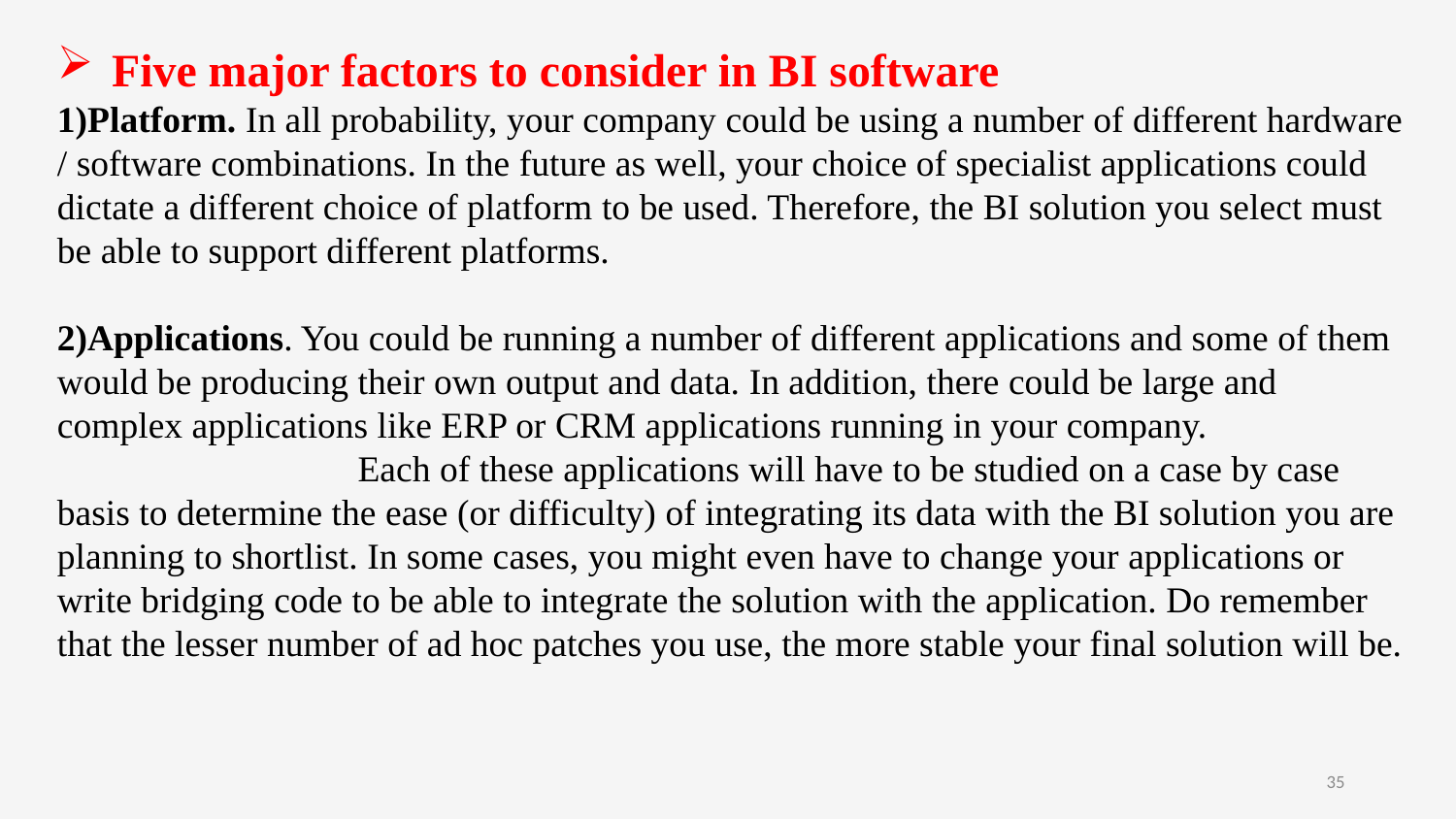

Five major factors to consider in BI software
1)Platform. In all probability, your company could be using a number of different hardware / software combinations. In the future as well, your choice of specialist applications could dictate a different choice of platform to be used. Therefore, the BI solution you select must be able to support different platforms.

2)Applications. You could be running a number of different applications and some of them would be producing their own output and data. In addition, there could be large and complex applications like ERP or CRM applications running in your company.
		 Each of these applications will have to be studied on a case by case basis to determine the ease (or difficulty) of integrating its data with the BI solution you are planning to shortlist. In some cases, you might even have to change your applications or write bridging code to be able to integrate the solution with the application. Do remember that the lesser number of ad hoc patches you use, the more stable your final solution will be.
35